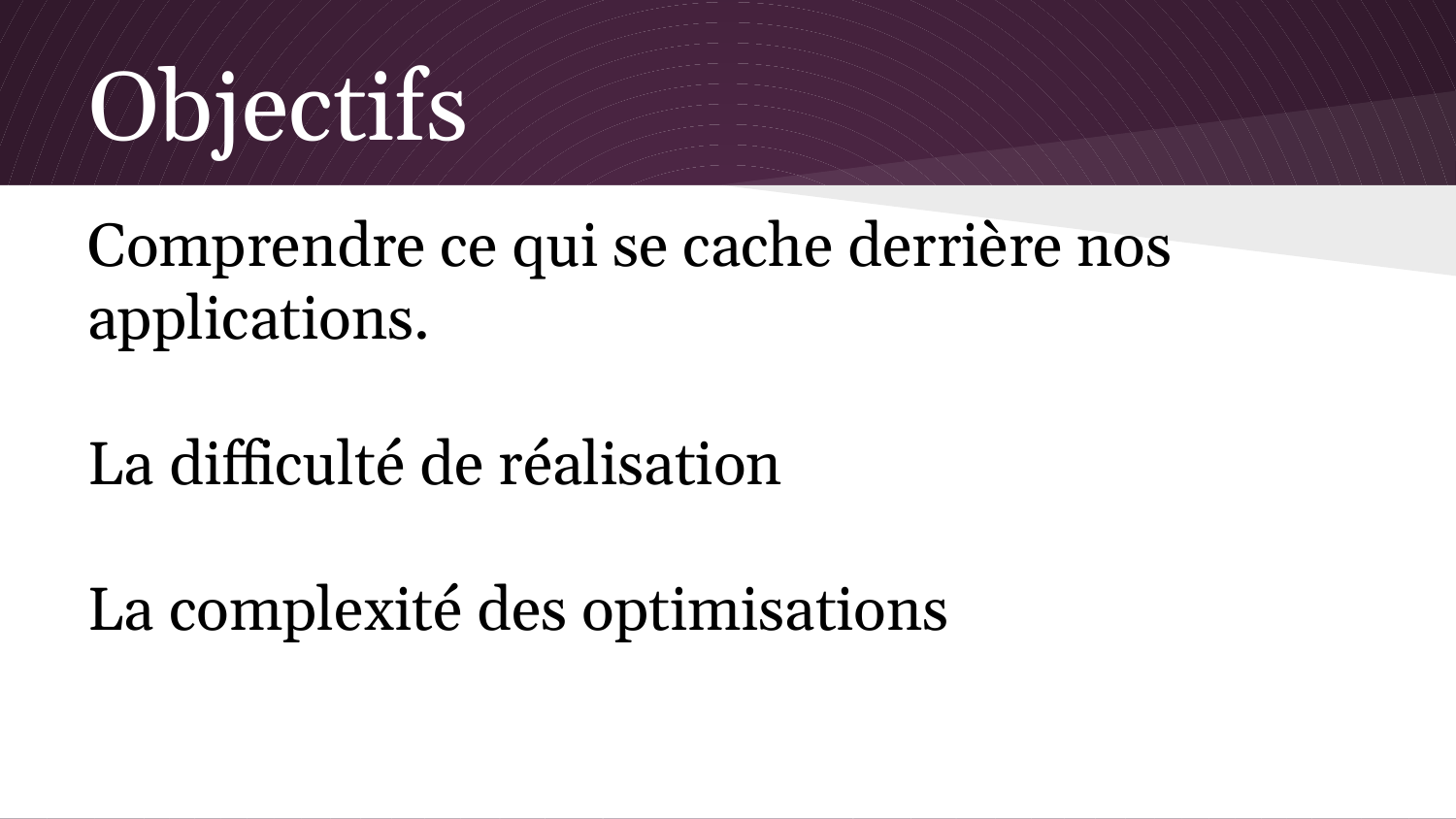

# Objectifs
Comprendre ce qui se cache derrière nos applications.

La difficulté de réalisation

La complexité des optimisations